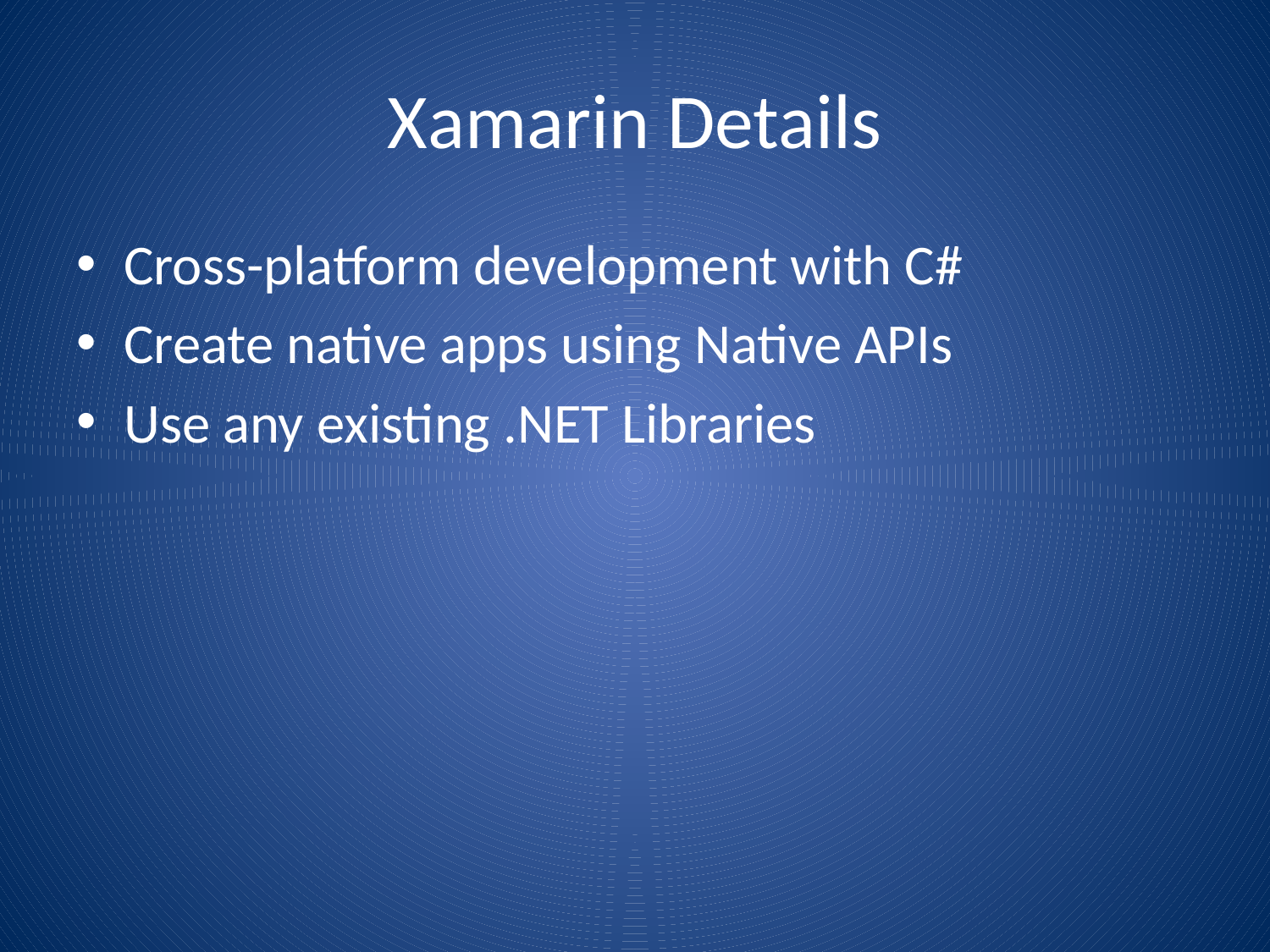

# Xamarin Details
Cross-platform development with C#
Create native apps using Native APIs
Use any existing .NET Libraries